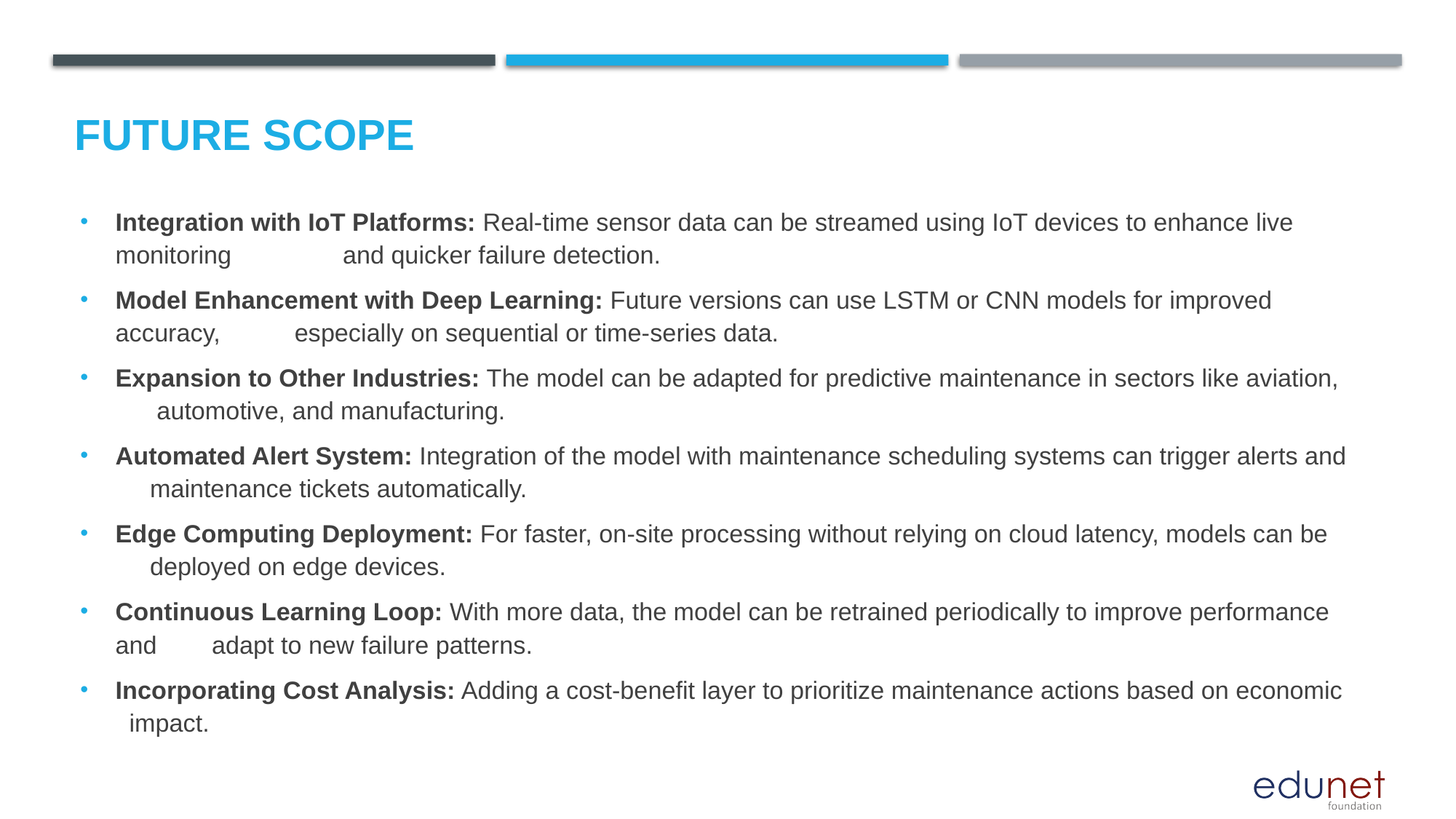

Future scope

Integration with IoT Platforms: Real-time sensor data can be streamed using IoT devices to enhance live monitoring 						       and quicker failure detection.
Model Enhancement with Deep Learning: Future versions can use LSTM or CNN models for improved accuracy, 										especially on sequential or time-series data.
Expansion to Other Industries: The model can be adapted for predictive maintenance in sectors like aviation, 							       automotive, and manufacturing.
Automated Alert System: Integration of the model with maintenance scheduling systems can trigger alerts and 						      maintenance tickets automatically.
Edge Computing Deployment: For faster, on-site processing without relying on cloud latency, models can be 								      deployed on edge devices.
Continuous Learning Loop: With more data, the model can be retrained periodically to improve performance and 						 adapt to new failure patterns.
Incorporating Cost Analysis: Adding a cost-benefit layer to prioritize maintenance actions based on economic 							   impact.